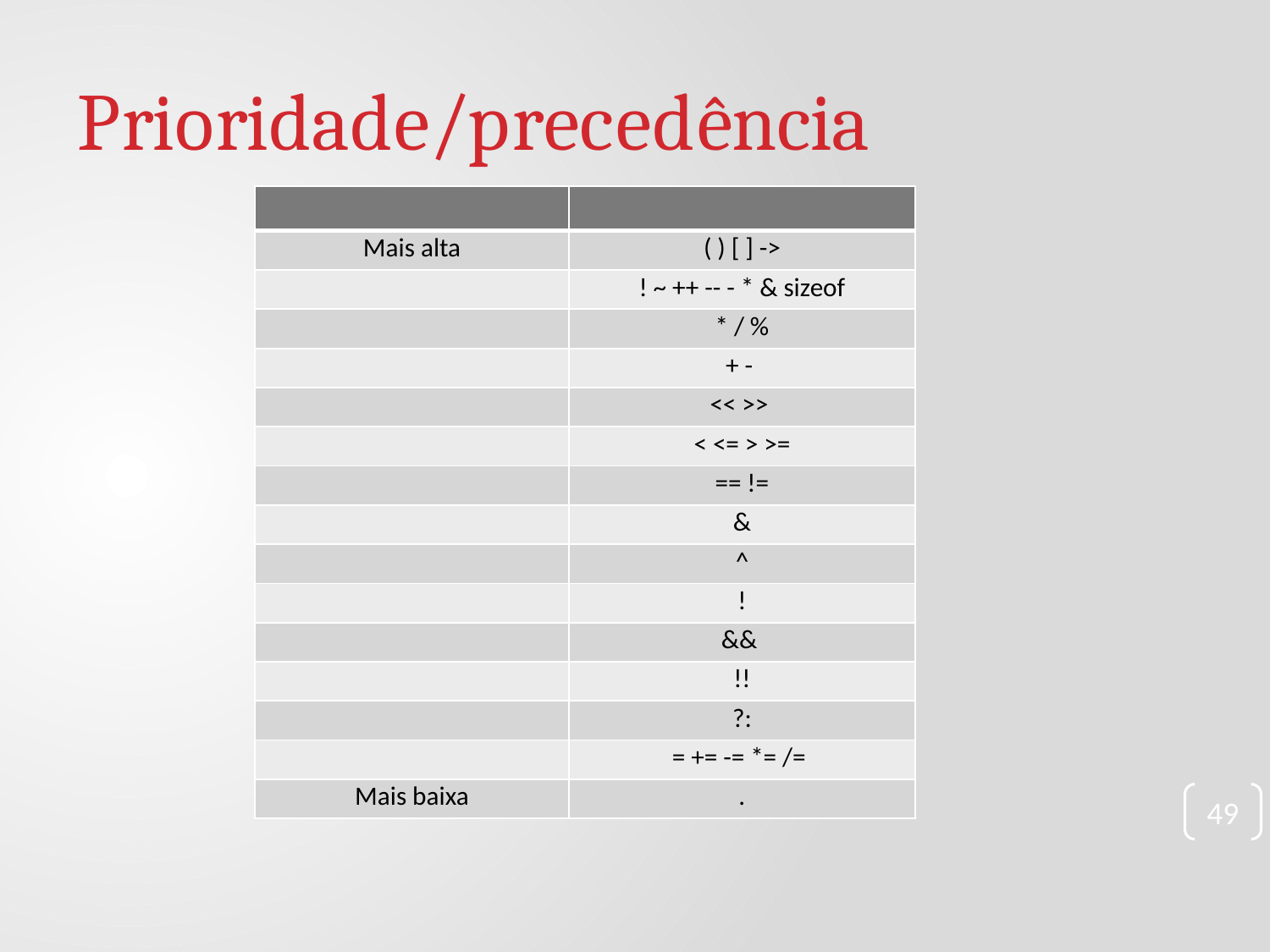

# Prioridade/precedência
|  |  |
| --- | --- |
| Mais alta | ( ) [ ] -> |
|  | ! ~ ++ -- - \* & sizeof |
|  | \* / % |
|  | + - |
|  | << >> |
|  | < <= > >= |
|  | == != |
|  | & |
|  | ^ |
|  | ! |
|  | && |
|  | !! |
|  | ?: |
|  | = += -= \*= /= |
| Mais baixa | . |
49